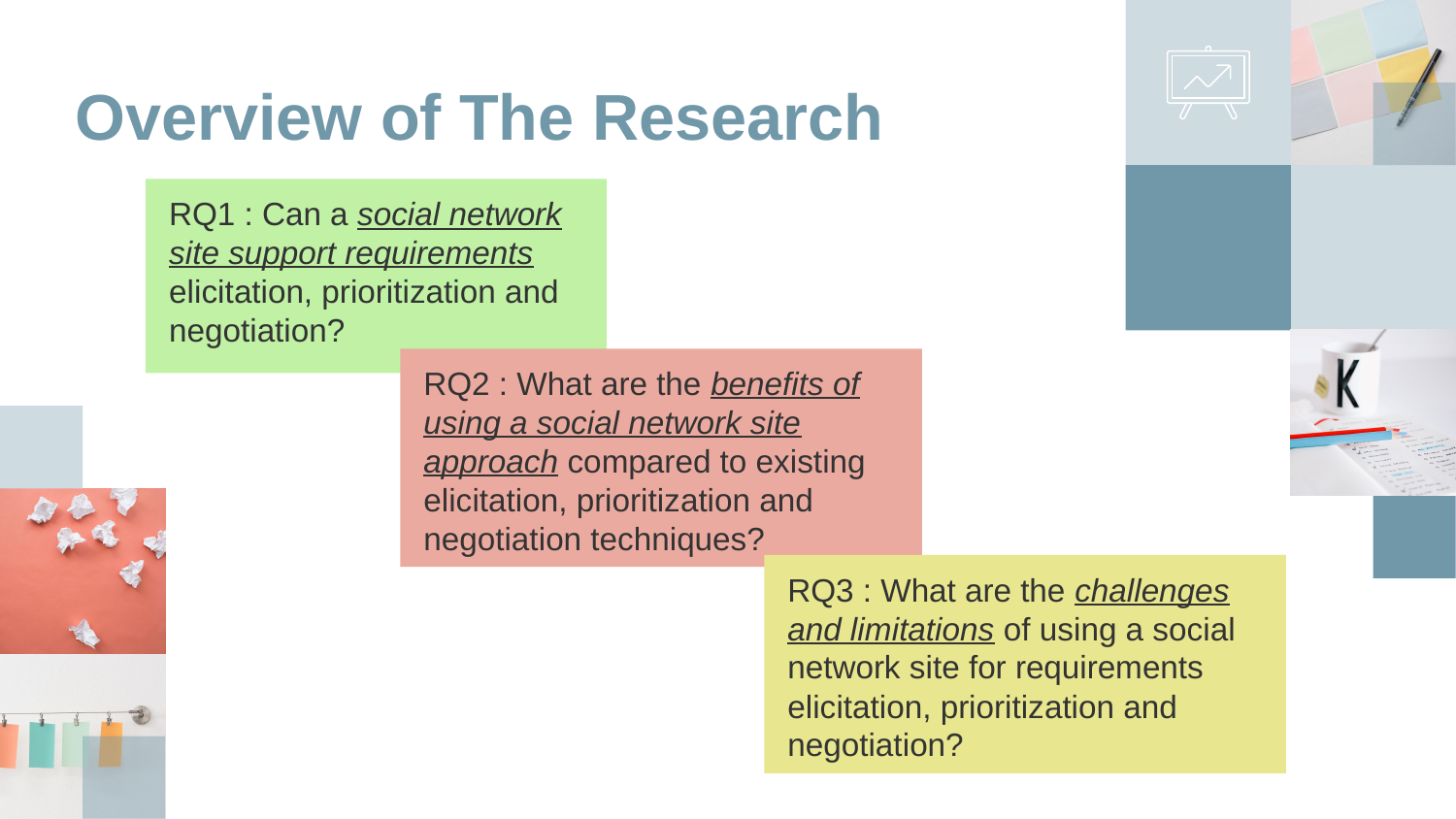

Overview of The Research
RQ1 : Can a social network site support requirements elicitation, prioritization and negotiation?

RQ2 : What are the benefits of using a social network site approach compared to existing elicitation, prioritization and negotiation techniques?
RQ3 : What are the challenges and limitations of using a social network site for requirements elicitation, prioritization and negotiation?